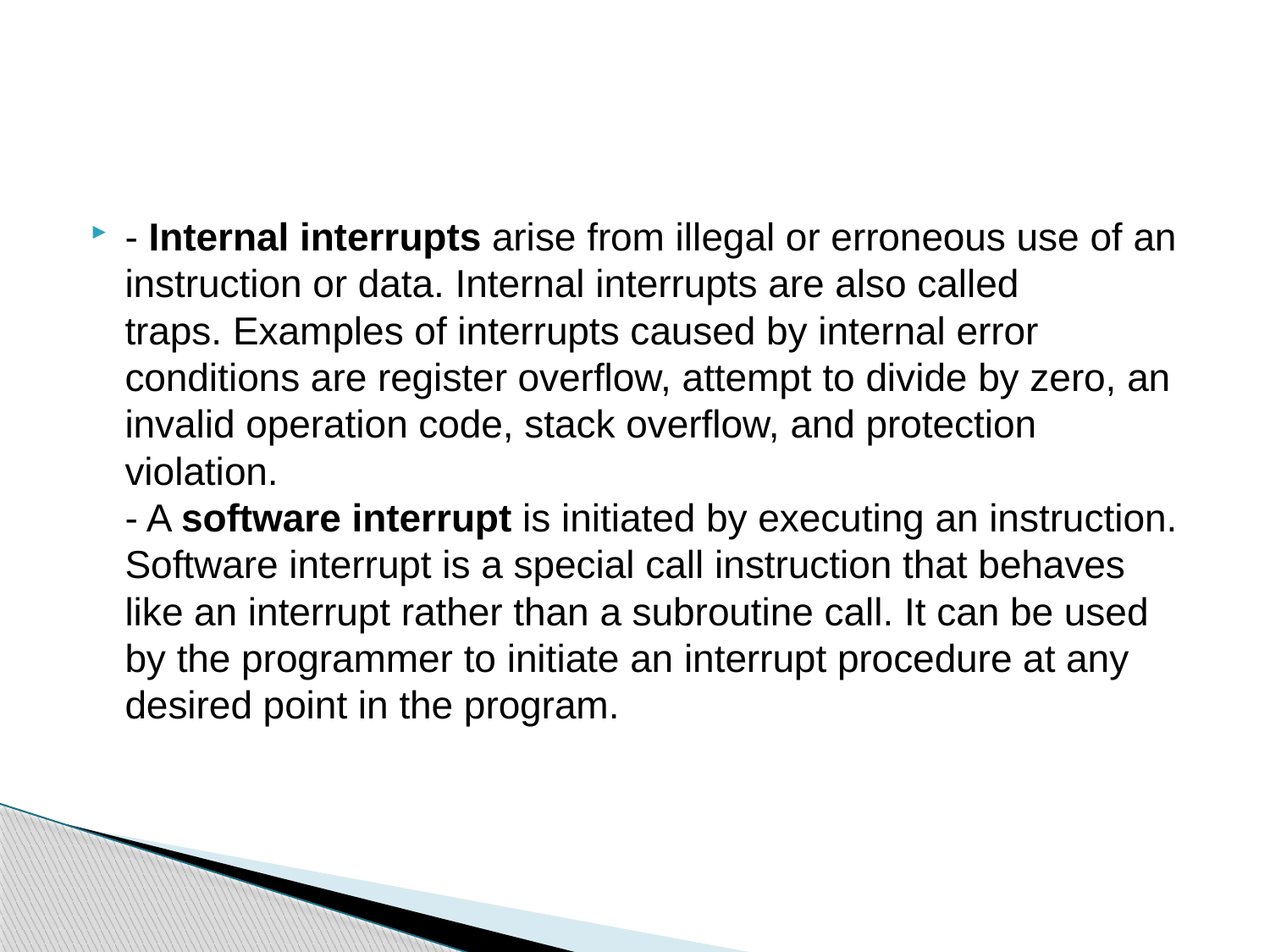

#
- Internal interrupts arise from illegal or erroneous use of an instruction or data. Internal interrupts are also called
traps. Examples of interrupts caused by internal error conditions are register overflow, attempt to divide by zero, an invalid operation code, stack overflow, and protection violation.
- A software interrupt is initiated by executing an instruction. Software interrupt is a special call instruction that behaves like an interrupt rather than a subroutine call. It can be used by the programmer to initiate an interrupt procedure at any desired point in the program.